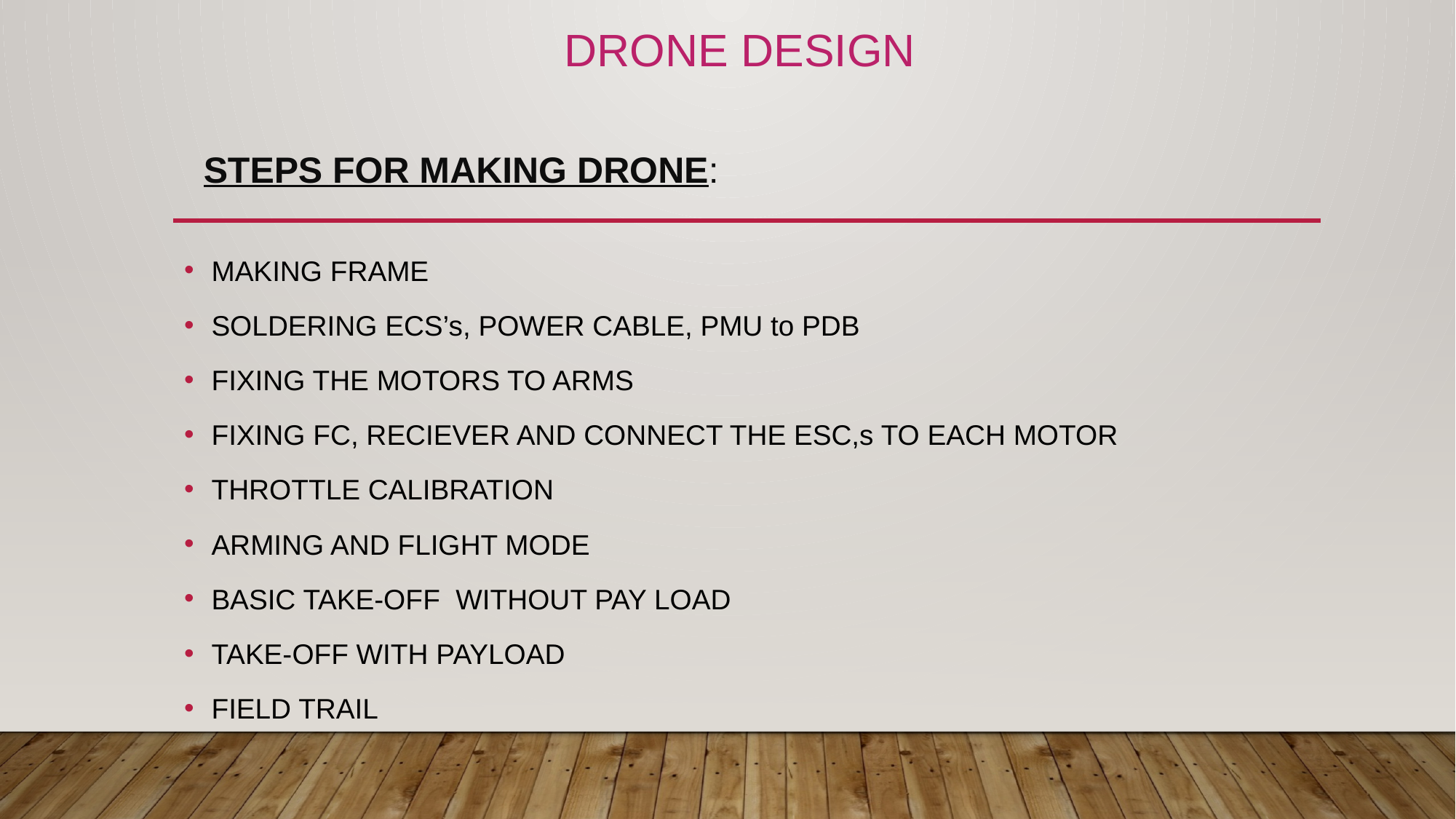

# DRONE DESIGN
STEPS FOR MAKING DRONE:
MAKING FRAME
SOLDERING ECS’s, POWER CABLE, PMU to PDB
FIXING THE MOTORS TO ARMS
FIXING FC, RECIEVER AND CONNECT THE ESC,s TO EACH MOTOR
THROTTLE CALIBRATION
ARMING AND FLIGHT MODE
BASIC TAKE-OFF  WITHOUT PAY LOAD
TAKE-OFF WITH PAYLOAD
FIELD TRAIL